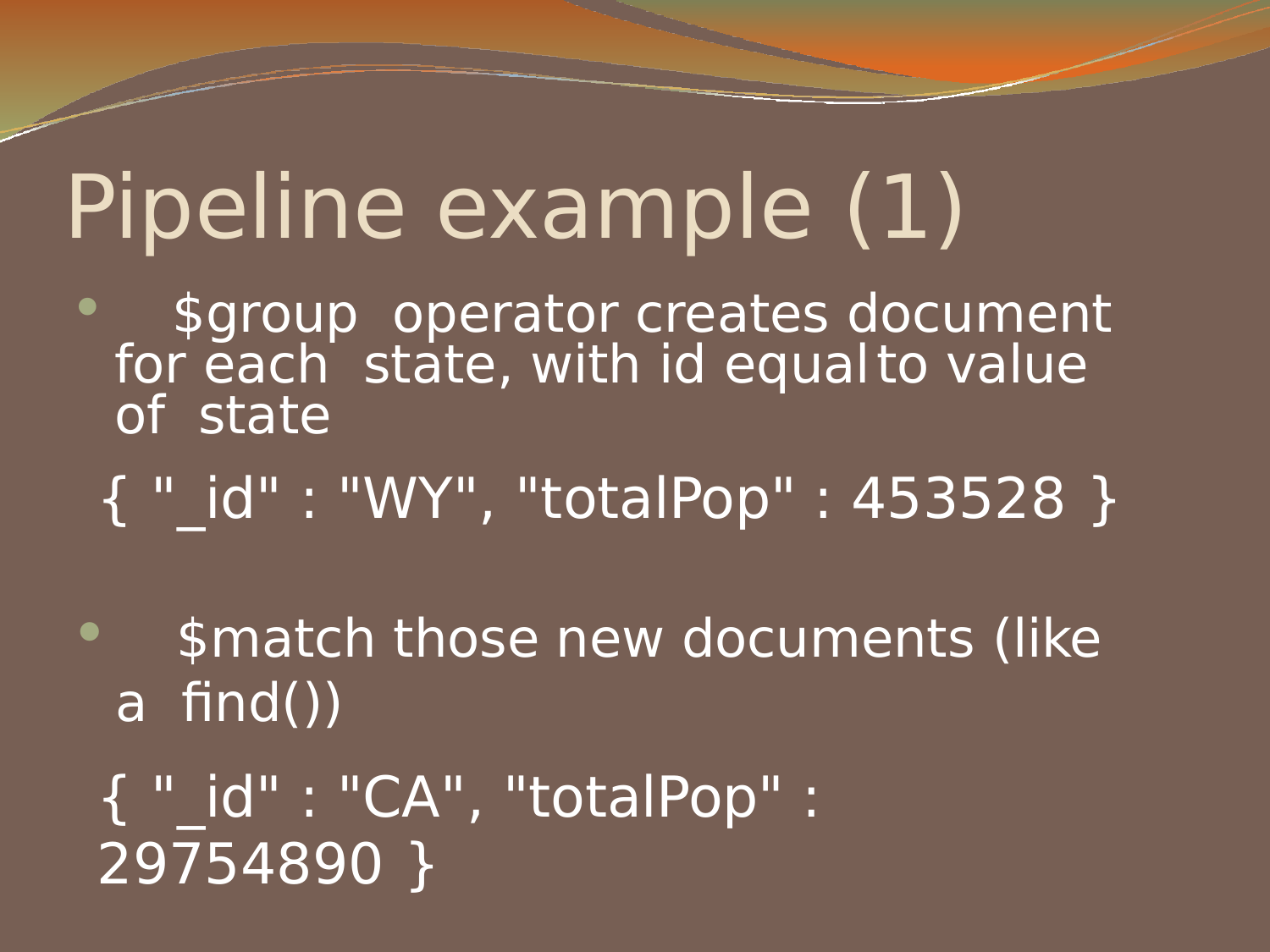

# Pipeline example (1)
	$group  operator creates document for each  state, with id equal	to value of  state
{ "_id" : "WY", "totalPop" : 453528 }

	$match those new documents (like a  find())
{ "_id" : "CA", "totalPop" : 29754890 }